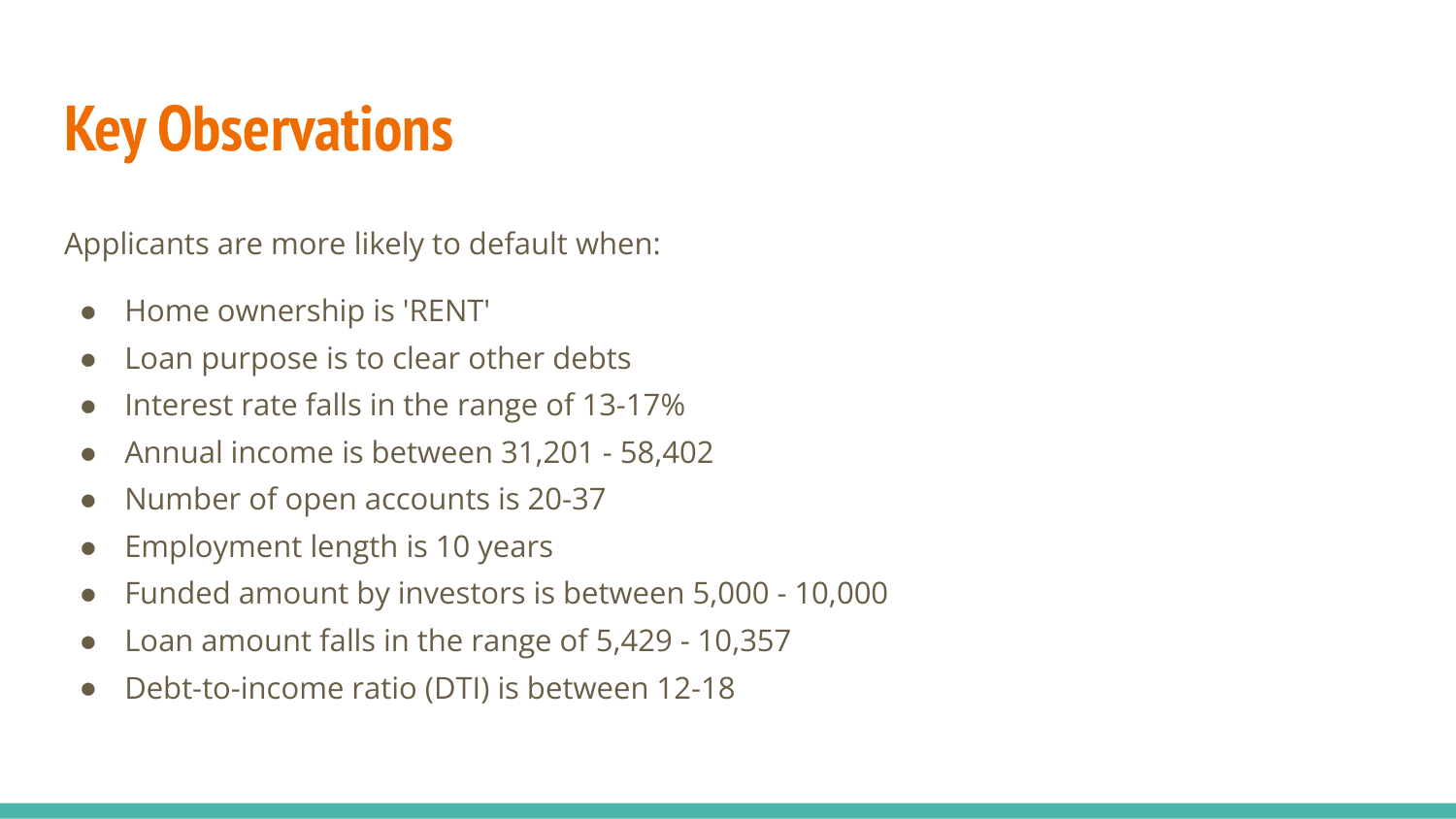

# Key Observations
Applicants are more likely to default when:
Home ownership is 'RENT'
Loan purpose is to clear other debts
Interest rate falls in the range of 13-17%
Annual income is between 31,201 - 58,402
Number of open accounts is 20-37
Employment length is 10 years
Funded amount by investors is between 5,000 - 10,000
Loan amount falls in the range of 5,429 - 10,357
Debt-to-income ratio (DTI) is between 12-18